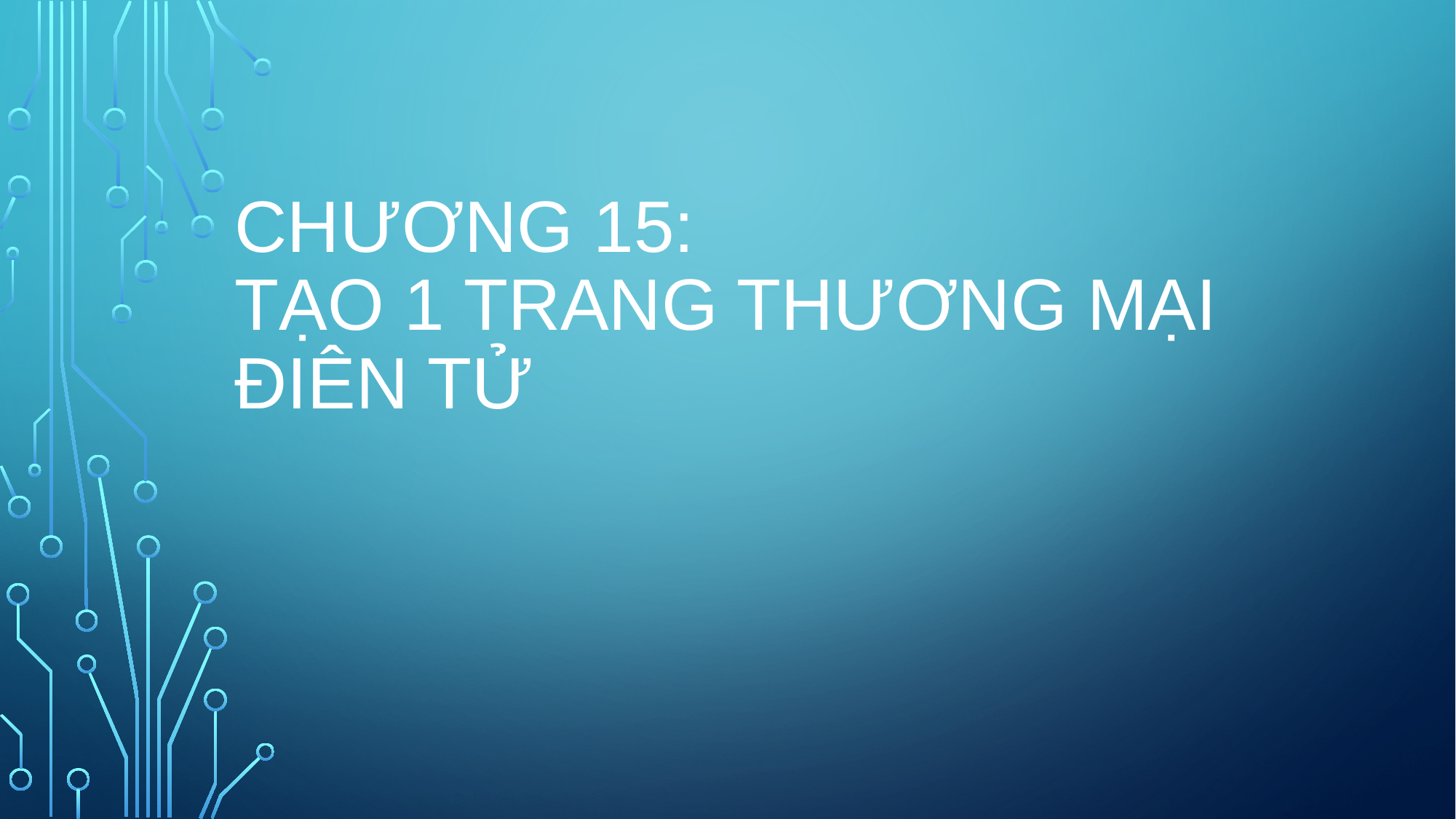

# Chương 15: Tạo 1 trang thương mại điên Tử